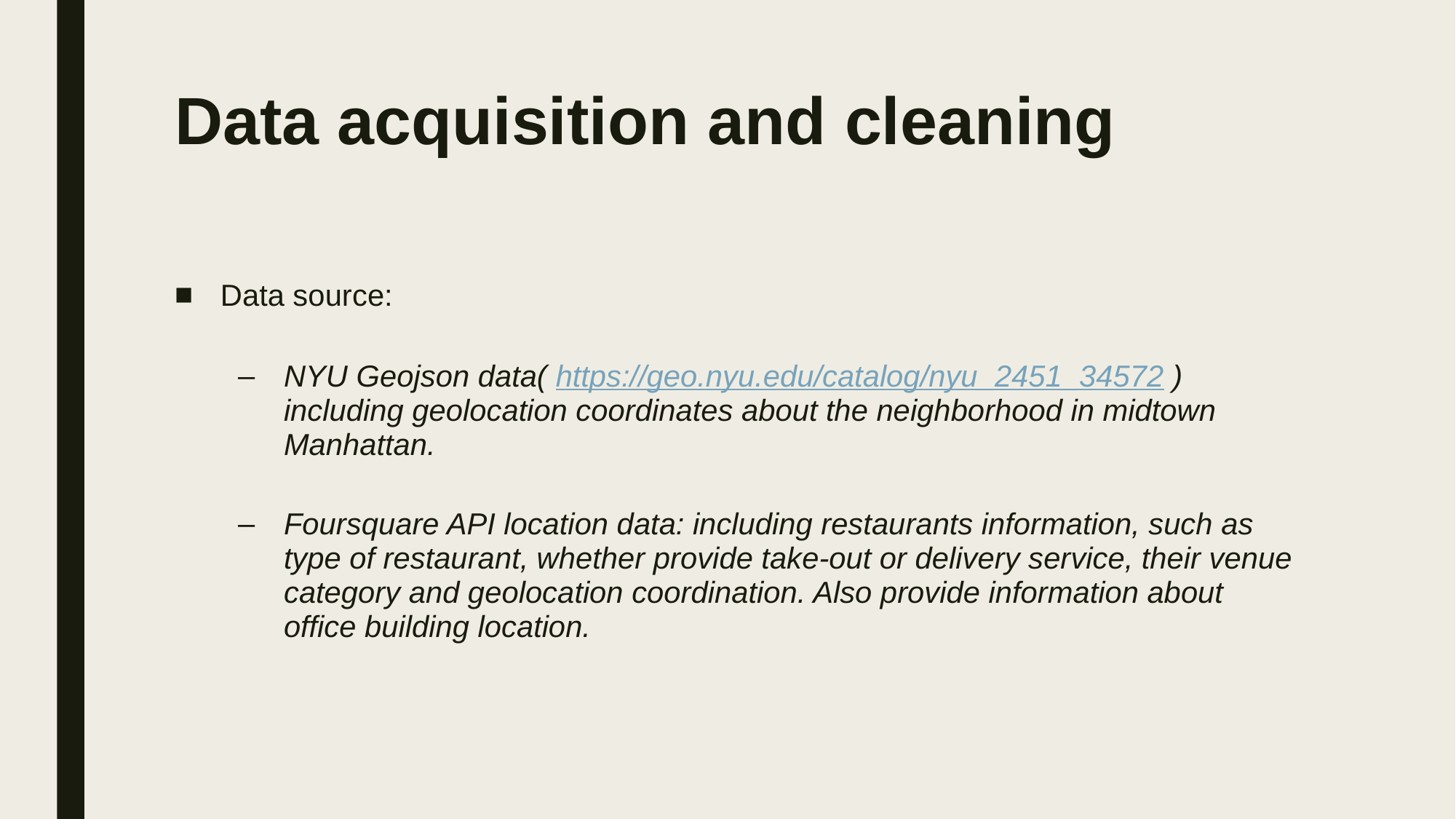

# Data acquisition and cleaning
Data source:
NYU Geojson data( https://geo.nyu.edu/catalog/nyu_2451_34572 ) including geolocation coordinates about the neighborhood in midtown Manhattan.
Foursquare API location data: including restaurants information, such as type of restaurant, whether provide take-out or delivery service, their venue category and geolocation coordination. Also provide information about office building location.